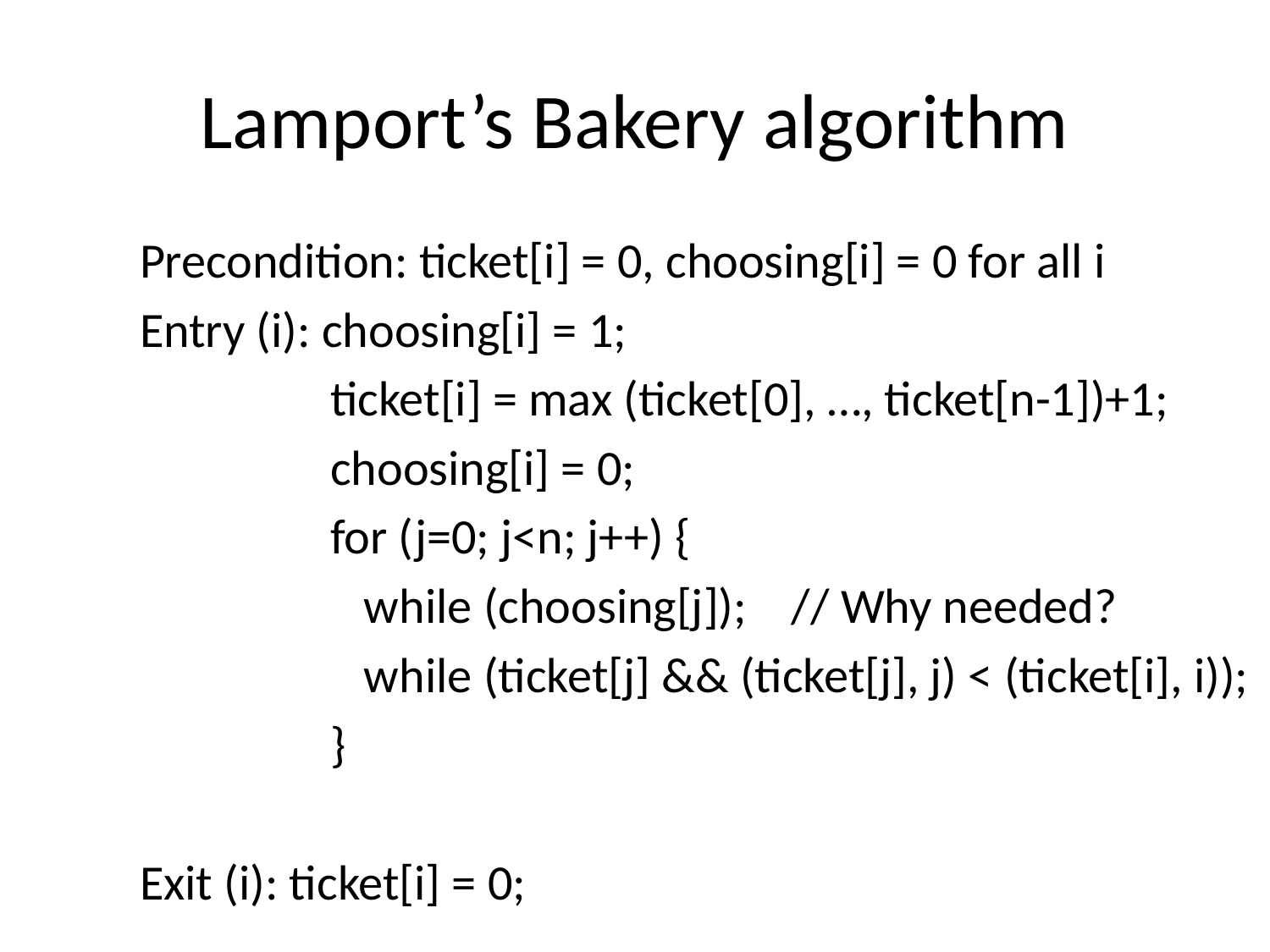

# Lamport’s Bakery algorithm
Precondition: ticket[i] = 0, choosing[i] = 0 for all i
Entry (i): choosing[i] = 1;
                 ticket[i] = max (ticket[0], …, ticket[n-1])+1;
                 choosing[i] = 0;
                 for (j=0; j<n; j++) {
                    while (choosing[j]);    // Why needed?
                    while (ticket[j] && (ticket[j], j) < (ticket[i], i));
                 }

Exit (i): ticket[i] = 0;